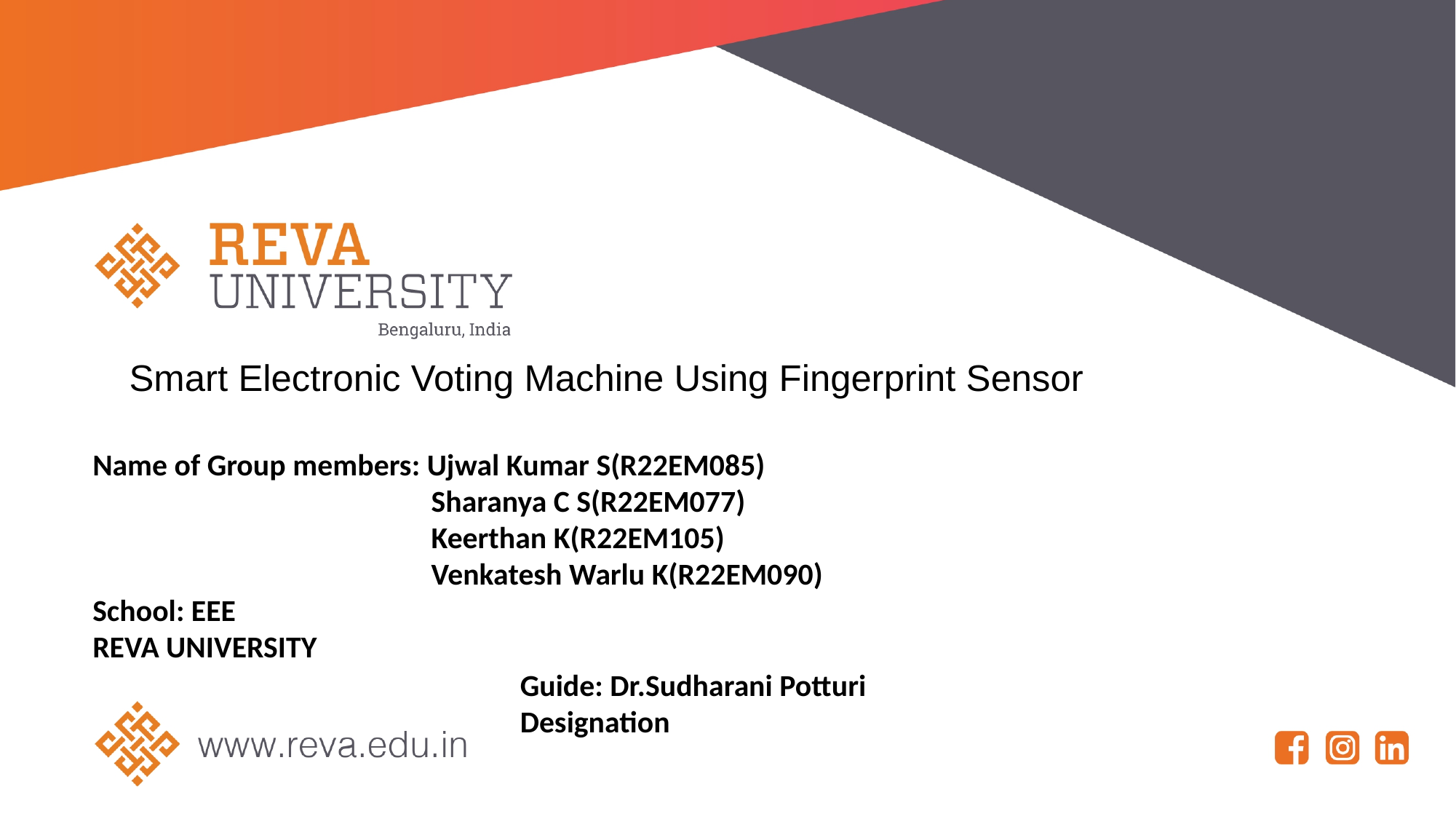

Smart Electronic Voting Machine Using Fingerprint Sensor
Name of Group members: Ujwal Kumar S(R22EM085)
                                                 Sharanya C S(R22EM077)
                                                 Keerthan K(R22EM105)
                                                 Venkatesh Warlu K(R22EM090)
School: EEE
REVA UNIVERSITY
Guide: Dr.Sudharani Potturi
Designation